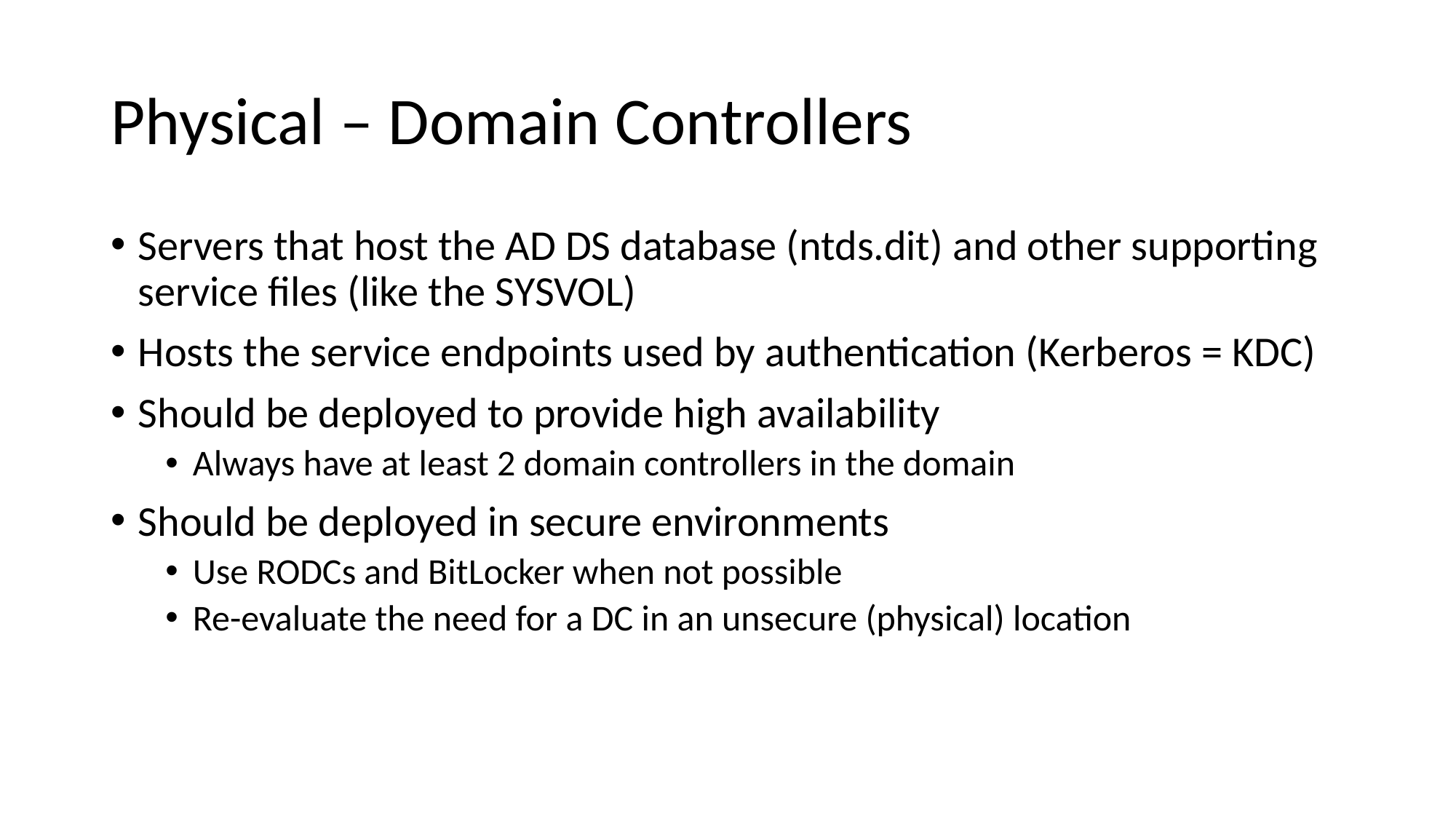

# Physical – Domain Controllers
Servers that host the AD DS database (ntds.dit) and other supporting service files (like the SYSVOL)
Hosts the service endpoints used by authentication (Kerberos = KDC)
Should be deployed to provide high availability
Always have at least 2 domain controllers in the domain
Should be deployed in secure environments
Use RODCs and BitLocker when not possible
Re-evaluate the need for a DC in an unsecure (physical) location